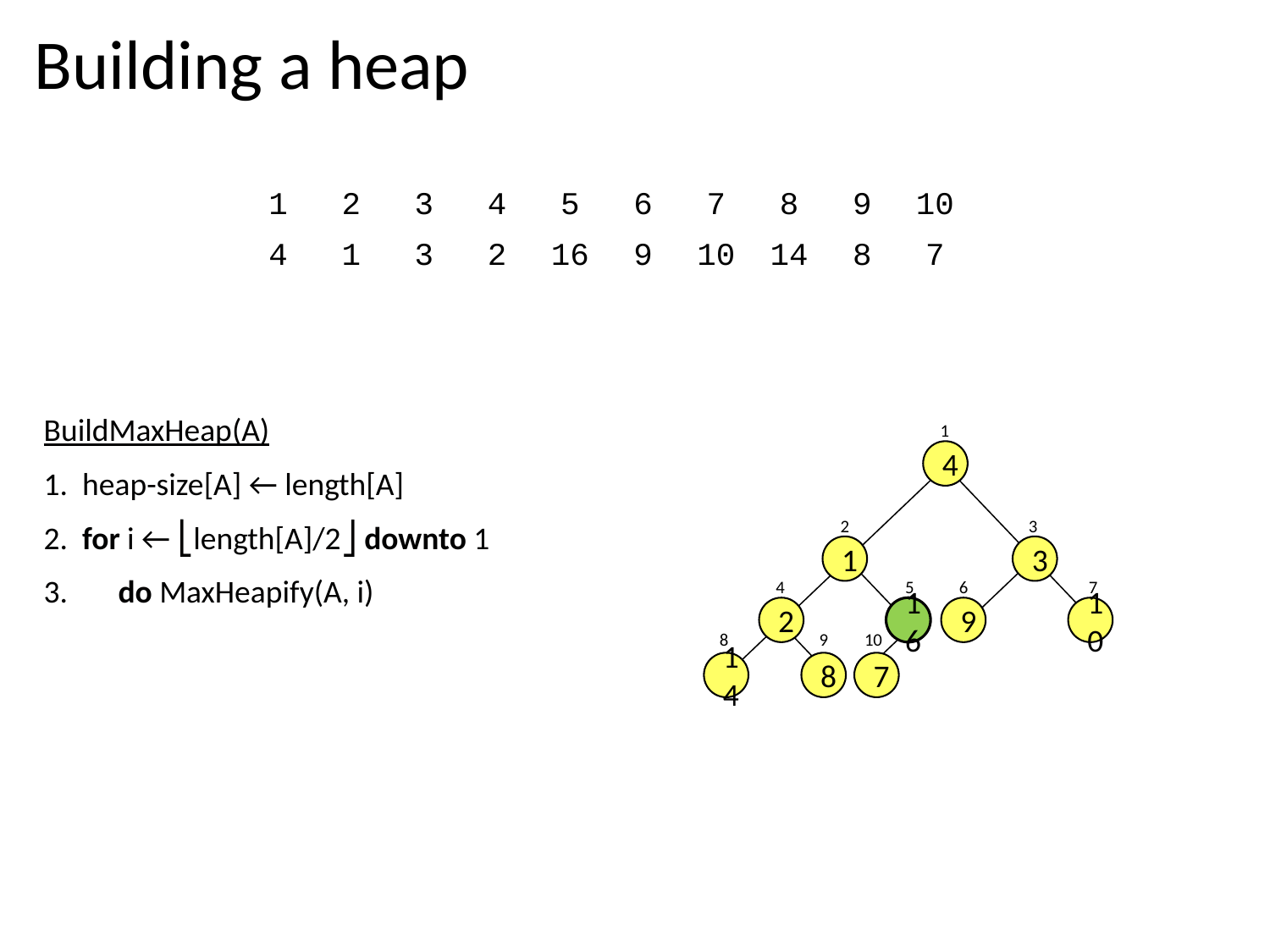

# Building a heap

| 1 | 2 | 3 | 4 | 5 | 6 | 7 | 8 | 9 | 10 |
| --- | --- | --- | --- | --- | --- | --- | --- | --- | --- |
| 4 | 1 | 3 | 2 | 16 | 9 | 10 | 14 | 8 | 7 |
BuildMaxHeap(A)
1.  heap-size[A] ← length[A]
2.  for i ← ⎣length[A]/2⎦ downto 1
3.       do MaxHeapify(A, i)
1
4
2
3
1
3
4
5
6
7
2
16
9
10
8
9
10
14
8
7